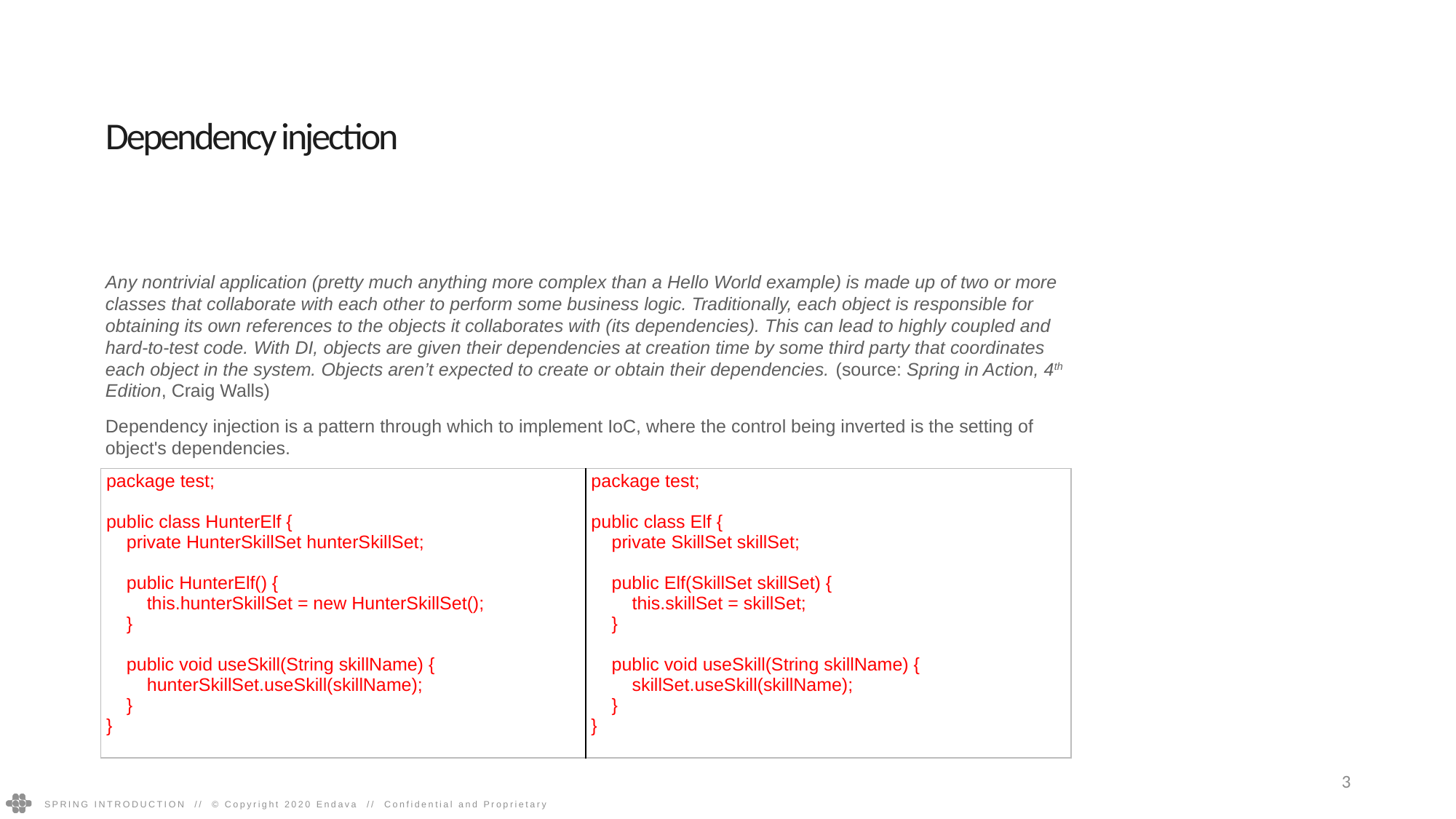

Dependency injection
Any nontrivial application (pretty much anything more complex than a Hello World example) is made up of two or more classes that collaborate with each other to perform some business logic. Traditionally, each object is responsible for obtaining its own references to the objects it collaborates with (its dependencies). This can lead to highly coupled and hard-to-test code. With DI, objects are given their dependencies at creation time by some third party that coordinates each object in the system. Objects aren’t expected to create or obtain their dependencies. (source: Spring in Action, 4th Edition, Craig Walls)
Dependency injection is a pattern through which to implement IoC, where the control being inverted is the setting of object's dependencies.

| package test; public class HunterElf { private HunterSkillSet hunterSkillSet; public HunterElf() { this.hunterSkillSet = new HunterSkillSet(); } public void useSkill(String skillName) { hunterSkillSet.useSkill(skillName); } } | package test; public class Elf { private SkillSet skillSet; public Elf(SkillSet skillSet) { this.skillSet = skillSet; } public void useSkill(String skillName) { skillSet.useSkill(skillName); } } |
| --- | --- |
3